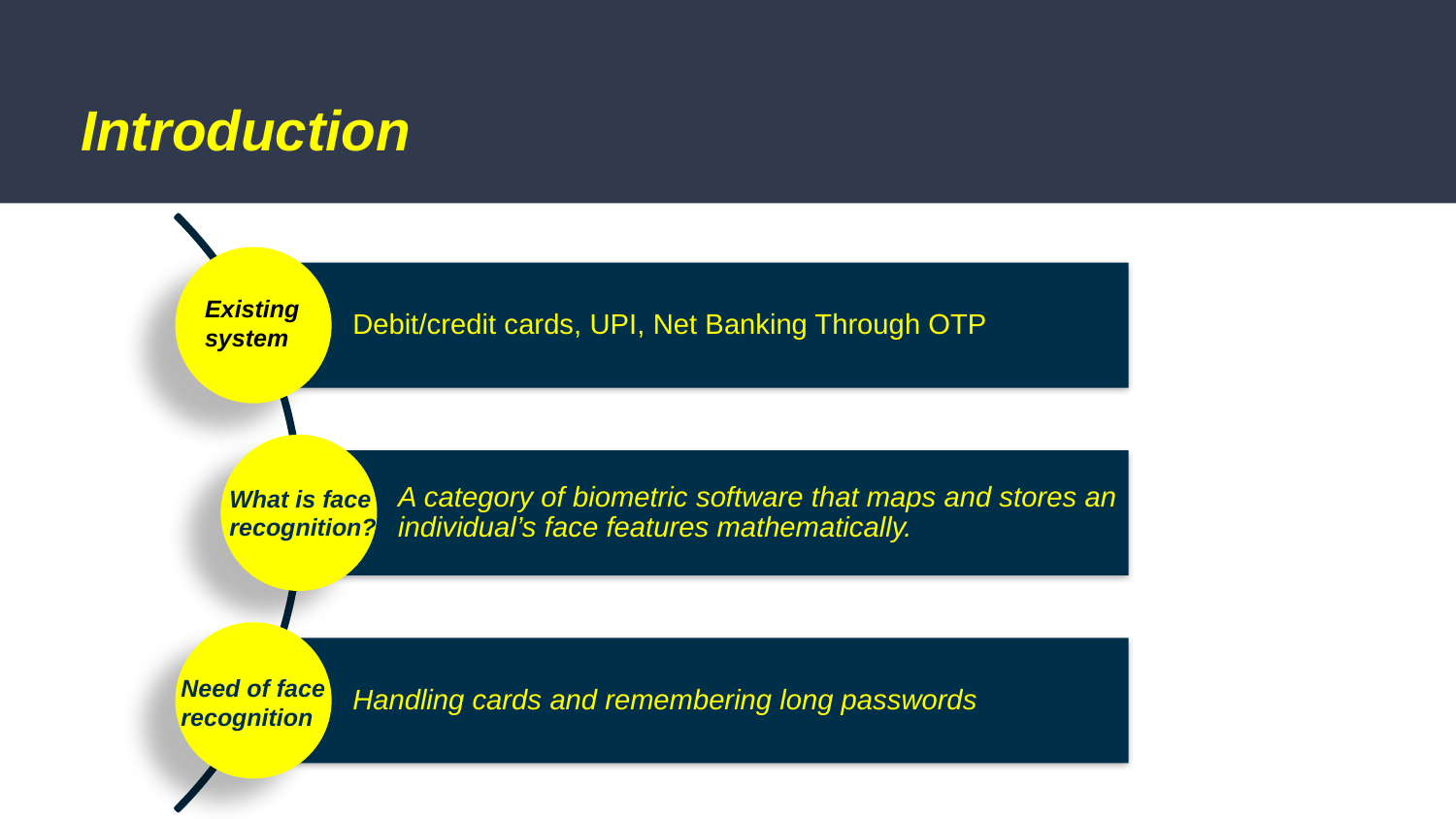

# Introduction

Debit/credit cards, UPI, Net Banking Through OTP

A category of biometric software that maps and stores an individual’s face features mathematically.

Handling cards and remembering long passwords
Existing system
What is face recognition?

Need of face recognition